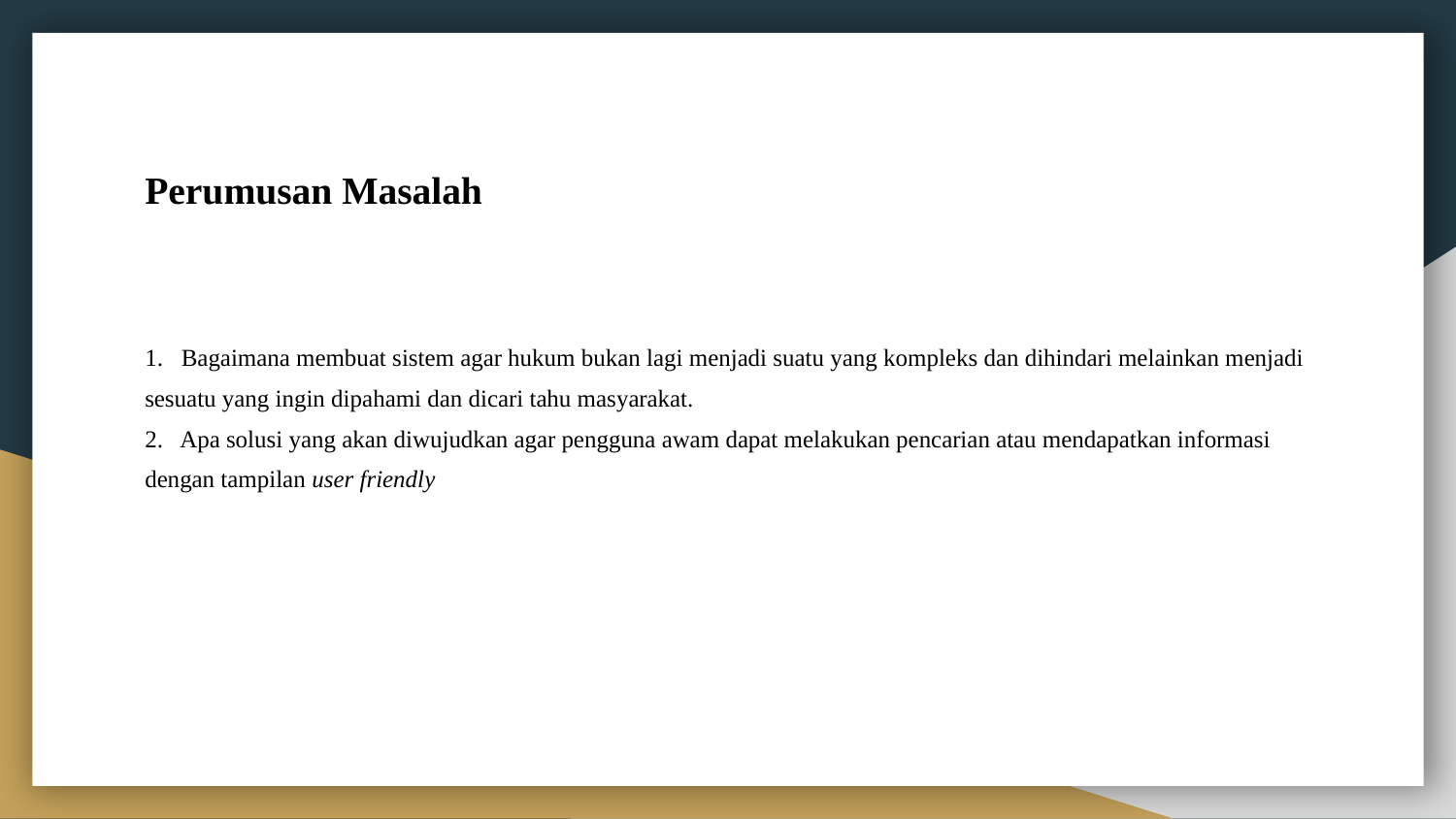

# Perumusan Masalah
1.   Bagaimana membuat sistem agar hukum bukan lagi menjadi suatu yang kompleks dan dihindari melainkan menjadi sesuatu yang ingin dipahami dan dicari tahu masyarakat.
2.   Apa solusi yang akan diwujudkan agar pengguna awam dapat melakukan pencarian atau mendapatkan informasi dengan tampilan user friendly